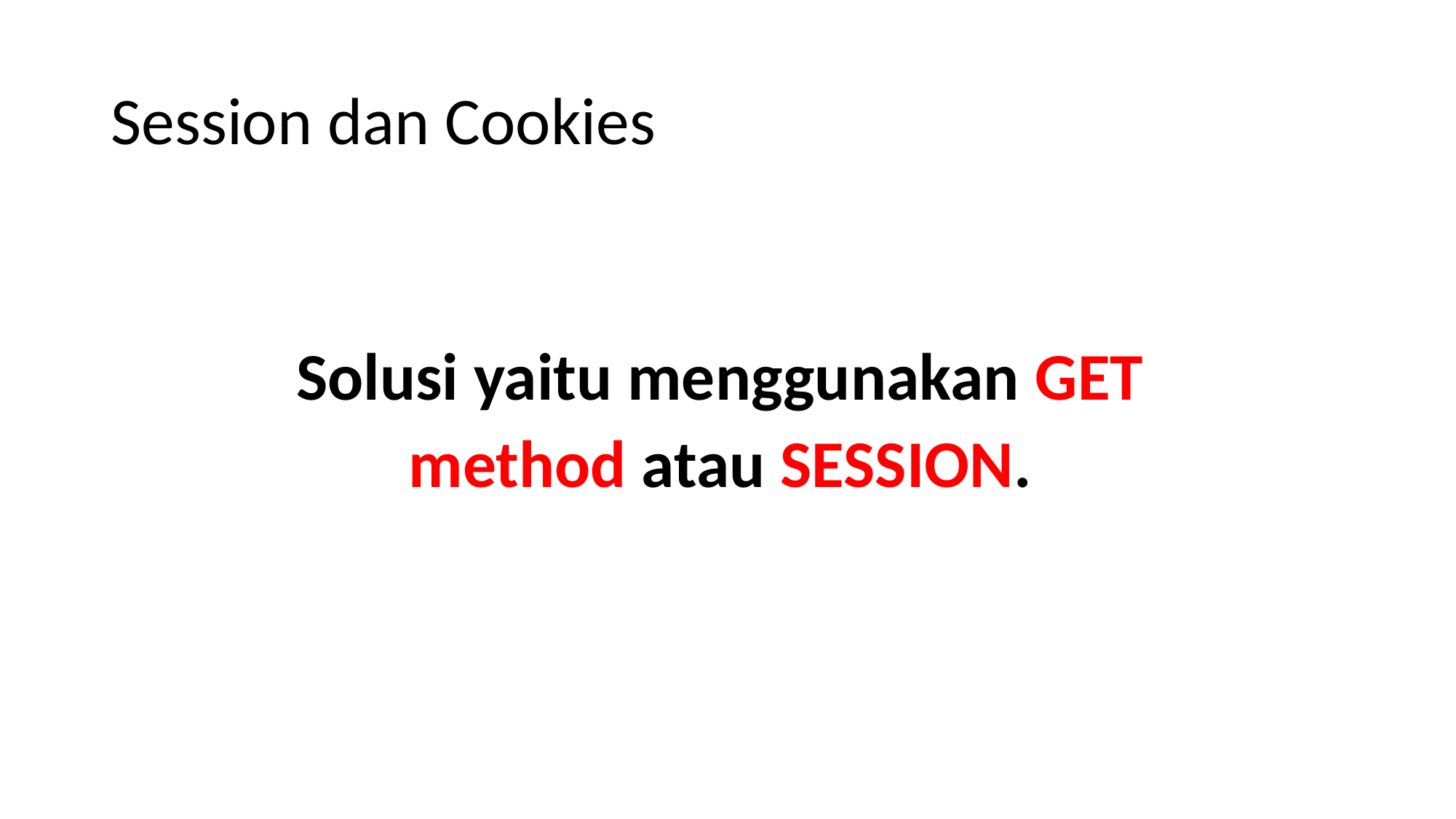

# Session dan Cookies
Solusi yaitu menggunakan GET
method atau SESSION.